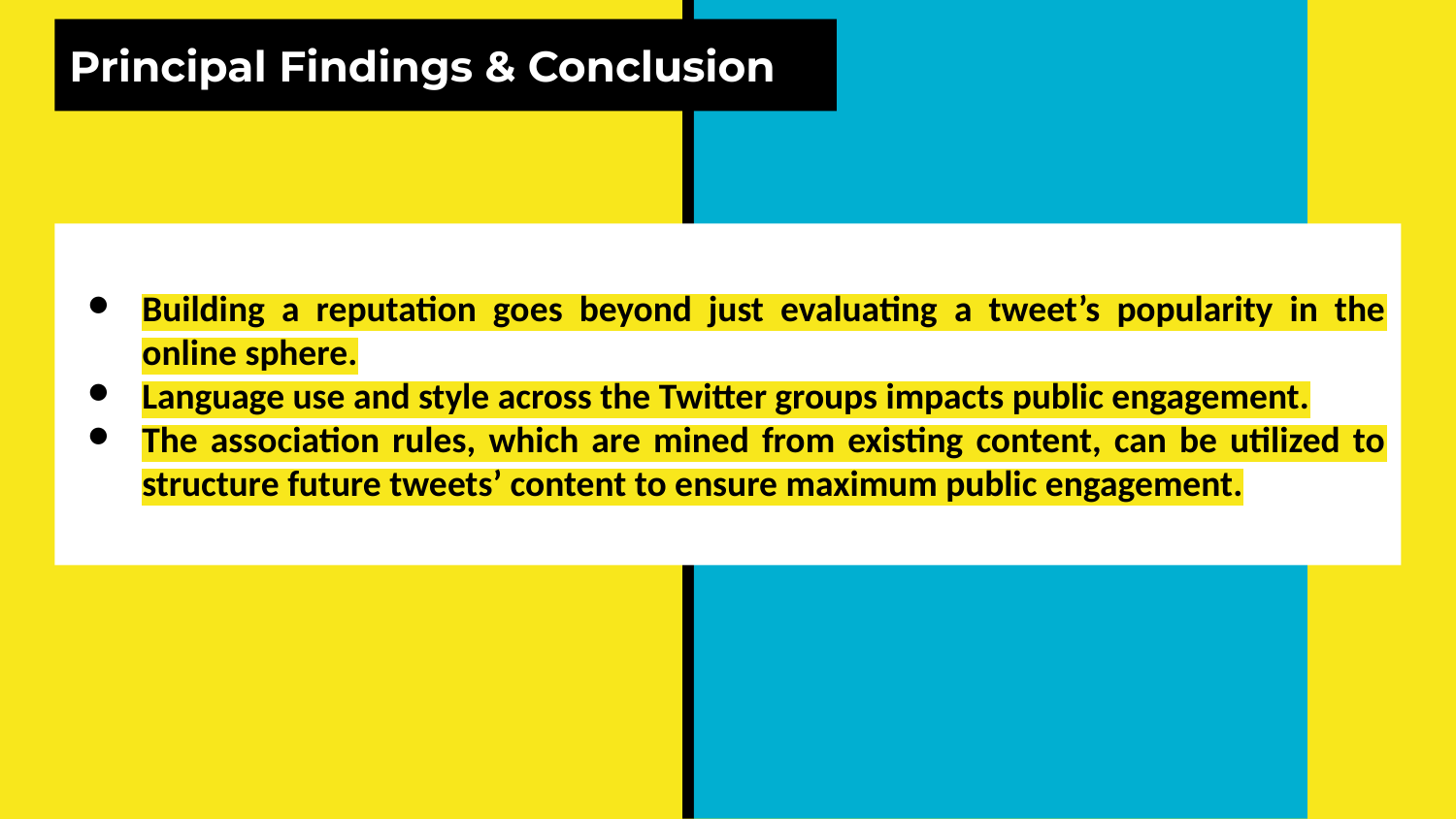

Principal Findings & Conclusion
# Building a reputation goes beyond just evaluating a tweet’s popularity in the online sphere.
Language use and style across the Twitter groups impacts public engagement.
The association rules, which are mined from existing content, can be utilized to structure future tweets’ content to ensure maximum public engagement.